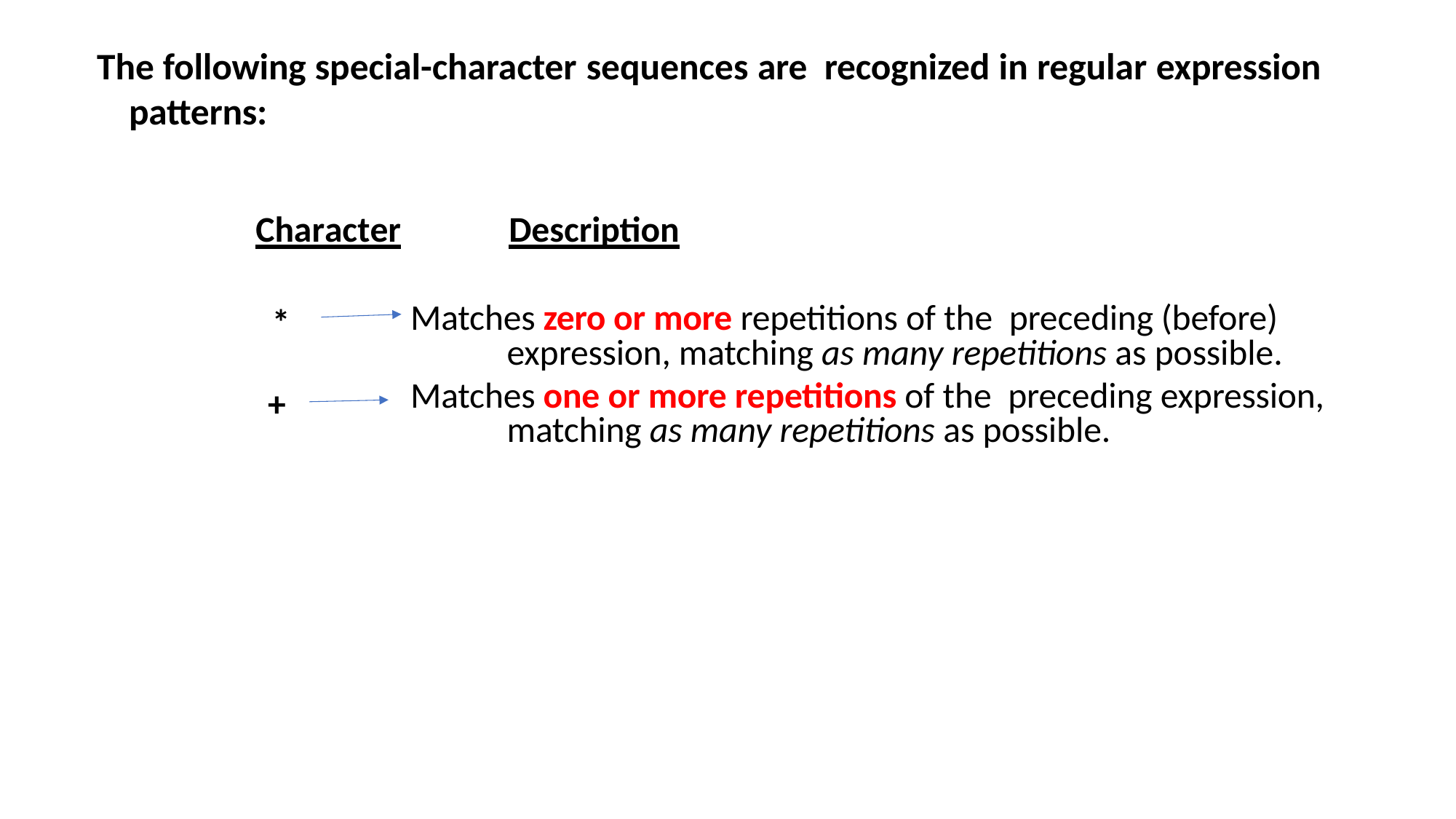

# The following special-character sequences are  recognized in regular expression patterns:
Character

Description

Matches zero or more repetitions of the  preceding (before) expression, matching as many repetitions as possible.
Matches one or more repetitions of the  preceding expression, matching as many repetitions as possible.
	*
	+